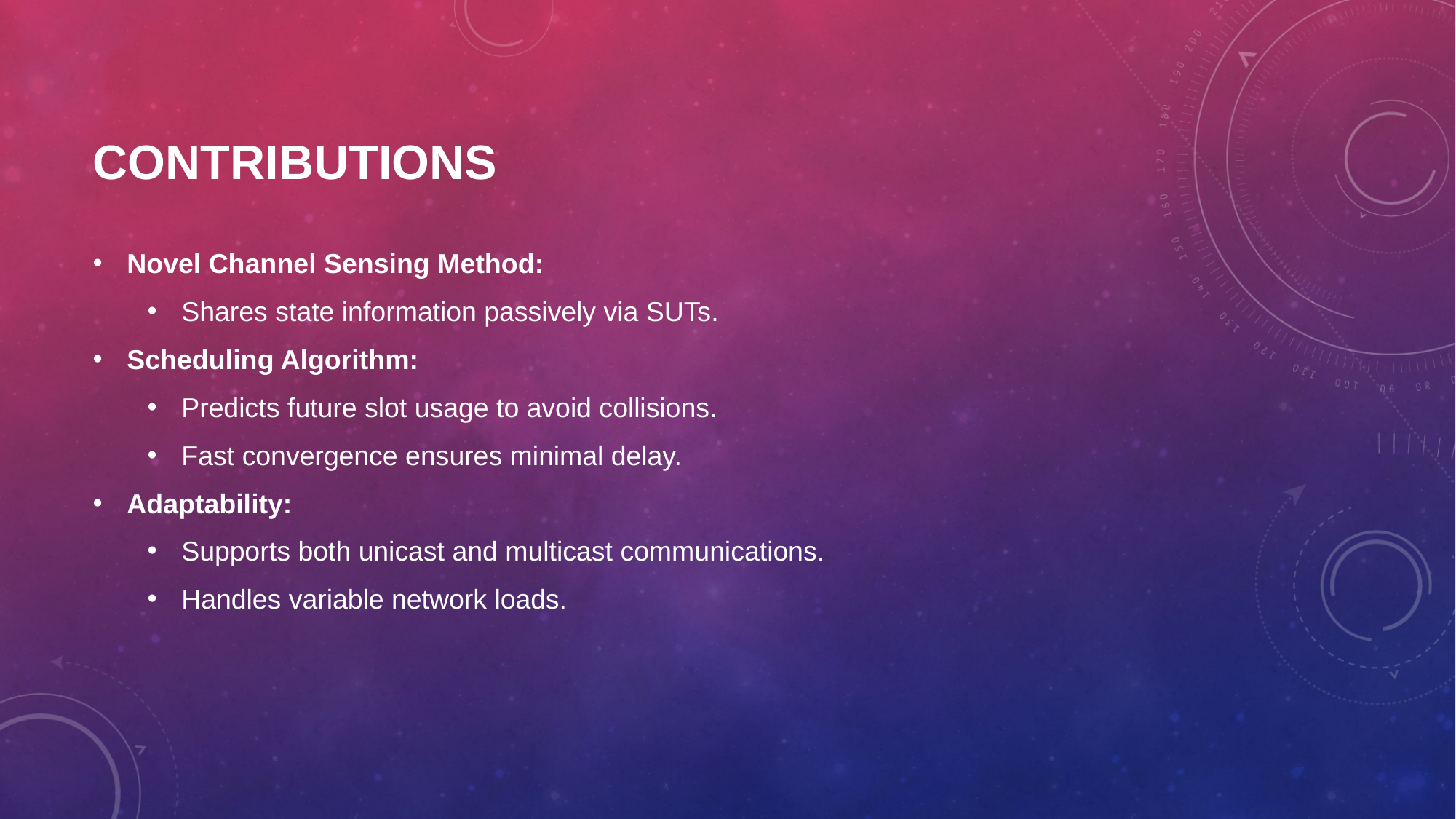

# CONTRIBUTIONS
Novel Channel Sensing Method:
Shares state information passively via SUTs.
Scheduling Algorithm:
Predicts future slot usage to avoid collisions.
Fast convergence ensures minimal delay.
Adaptability:
Supports both unicast and multicast communications.
Handles variable network loads.